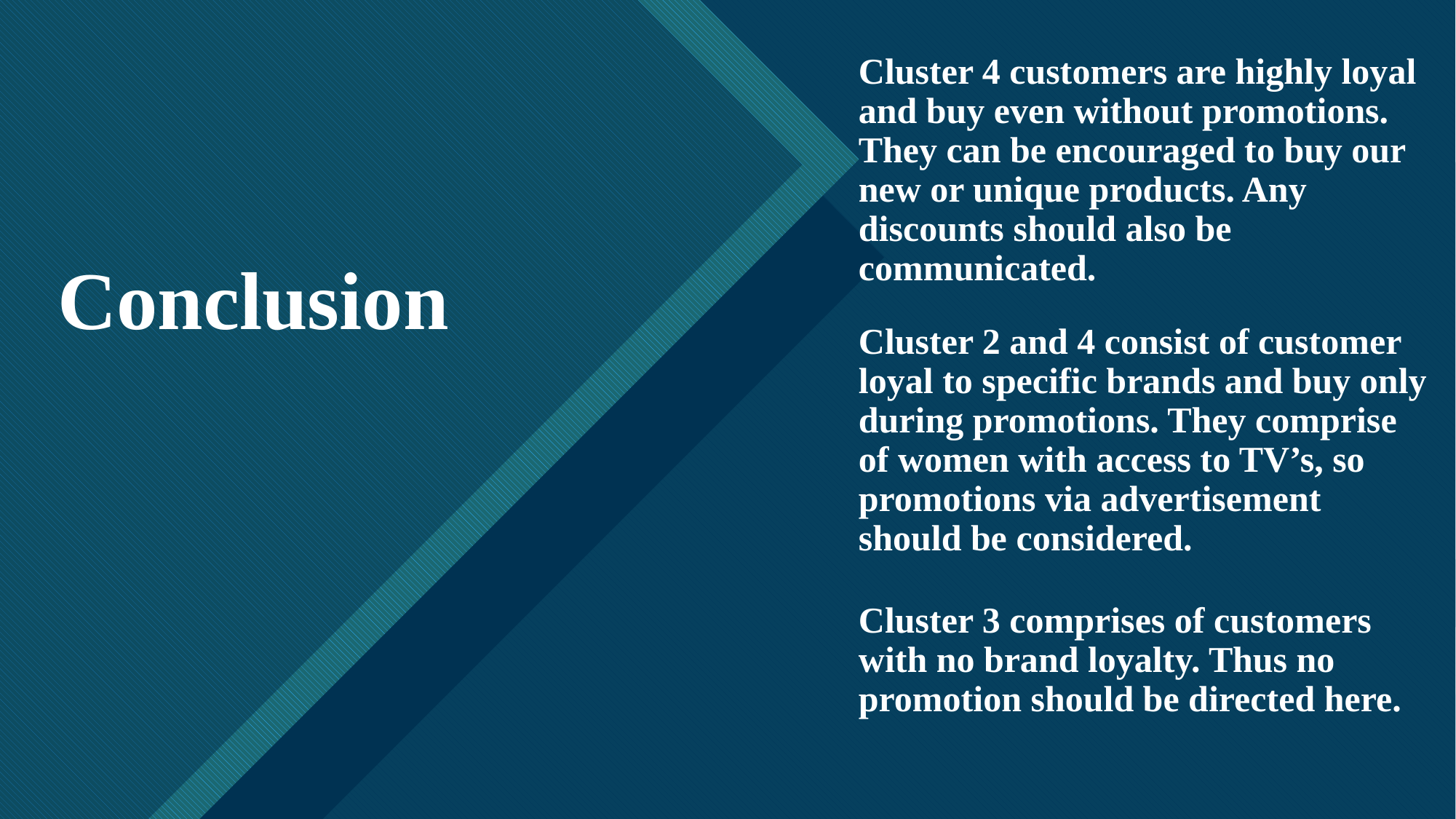

Cluster 4 customers are highly loyal and buy even without promotions. They can be encouraged to buy our new or unique products. Any discounts should also be communicated.
# Conclusion
Cluster 2 and 4 consist of customer loyal to specific brands and buy only during promotions. They comprise of women with access to TV’s, so promotions via advertisement should be considered.
Cluster 3 comprises of customers with no brand loyalty. Thus no promotion should be directed here.